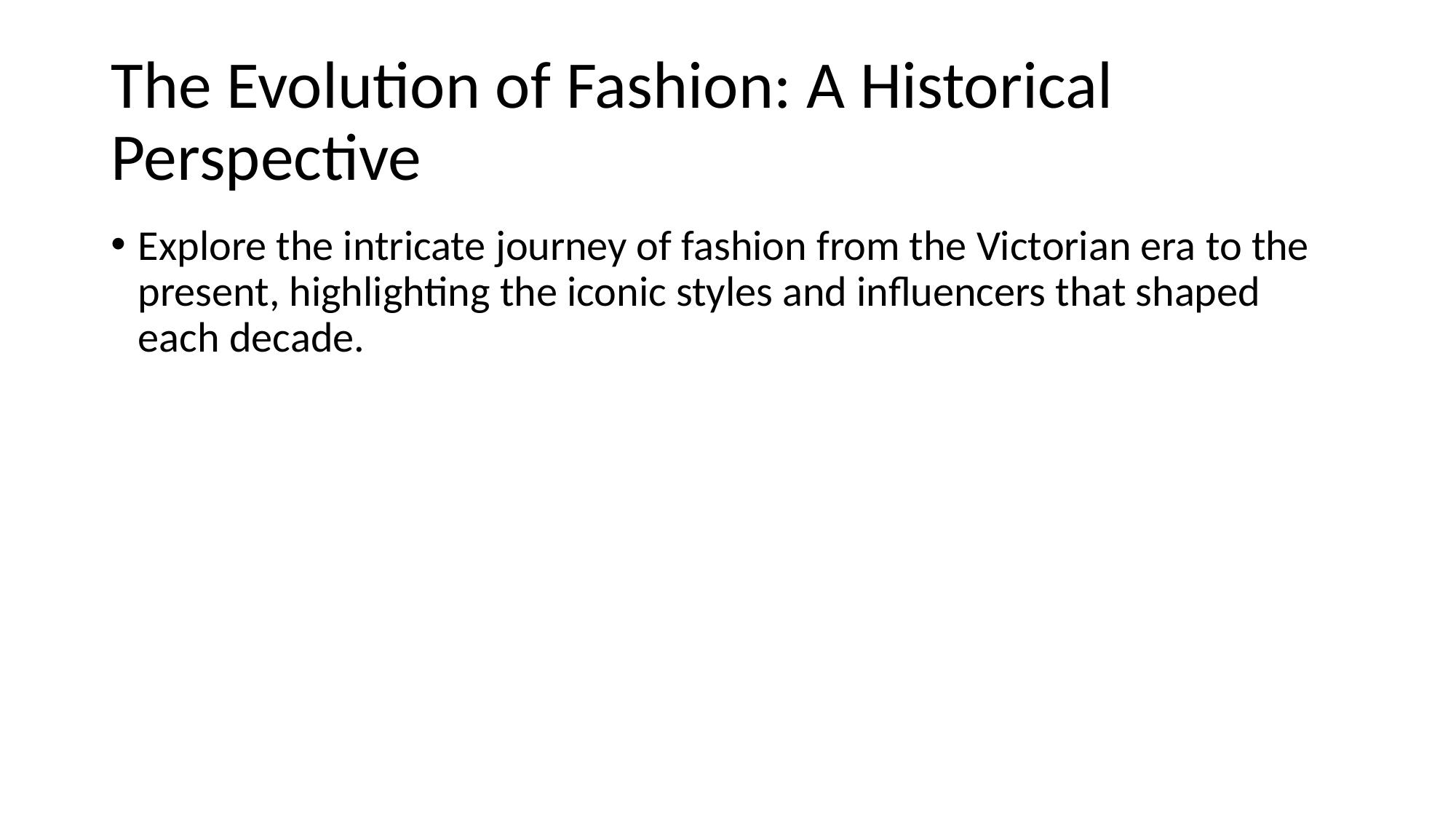

# The Evolution of Fashion: A Historical Perspective
Explore the intricate journey of fashion from the Victorian era to the present, highlighting the iconic styles and influencers that shaped each decade.